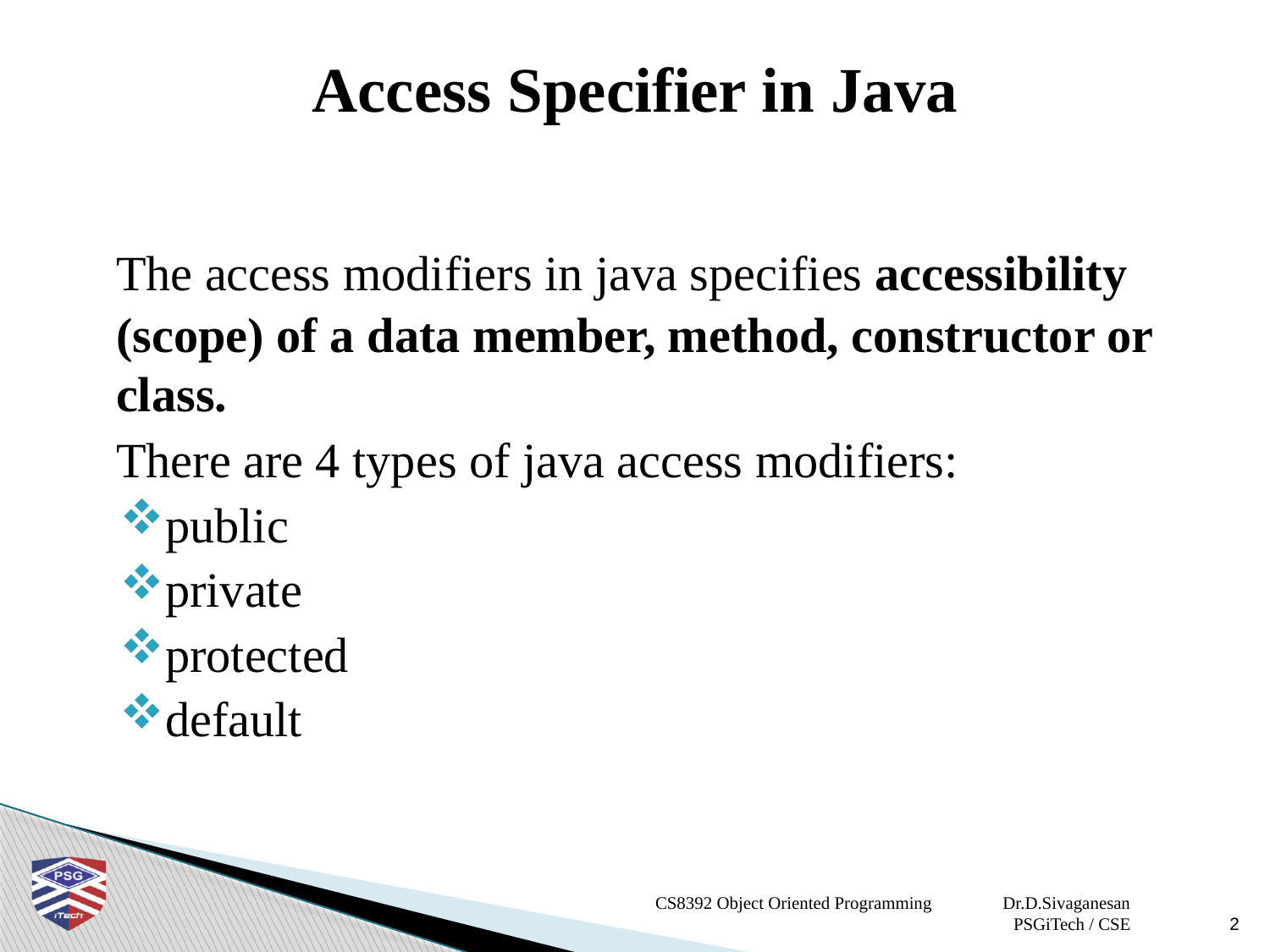

# Access Specifier in Java

	The access modifiers in java specifies accessibility (scope) of a data member, method, constructor or class.
	There are 4 types of java access modifiers:
public
private
protected
default

CS8392 Object Oriented Programming                Dr.D.Sivaganesan PSGiTech / CSE
2